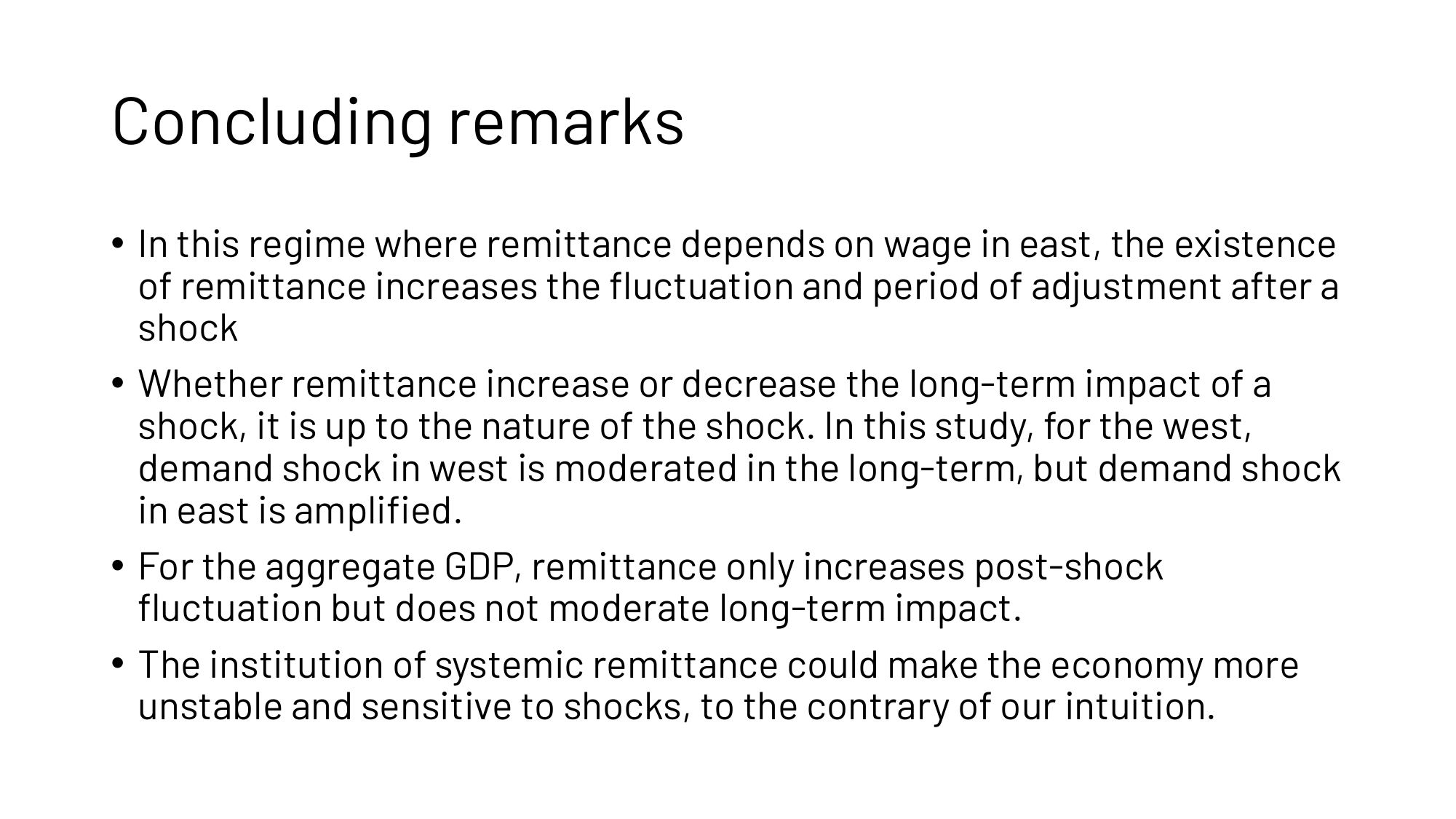

# Concluding remarks
In this regime where remittance depends on wage in east, the existence of remittance increases the fluctuation and period of adjustment after a shock
Whether remittance increase or decrease the long-term impact of a shock, it is up to the nature of the shock. In this study, for the west, demand shock in west is moderated in the long-term, but demand shock in east is amplified.
For the aggregate GDP, remittance only increases post-shock fluctuation but does not moderate long-term impact.
The institution of systemic remittance could make the economy more unstable and sensitive to shocks, to the contrary of our intuition.